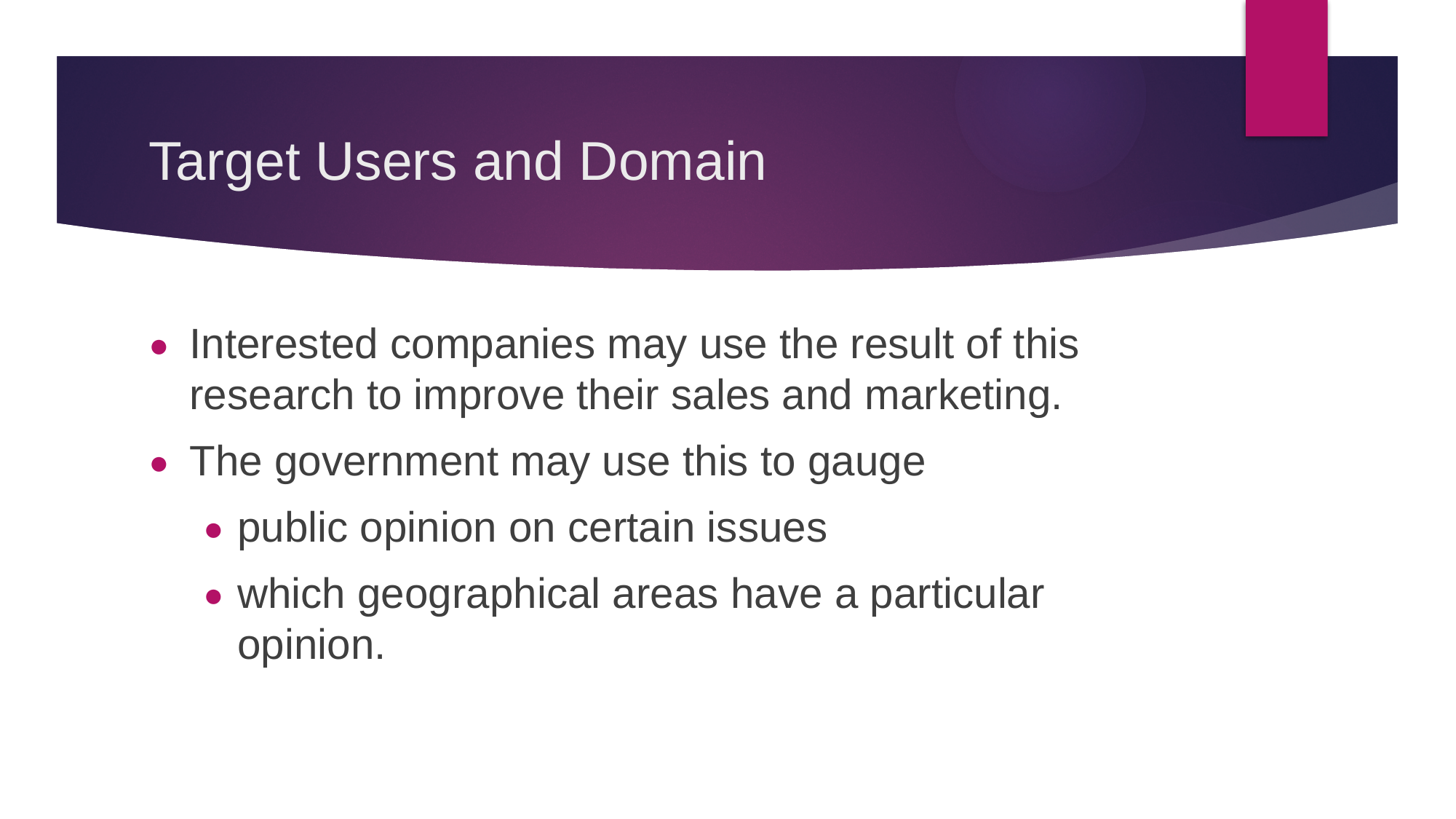

# Target Users and Domain
Interested companies may use the result of this research to improve their sales and marketing.
The government may use this to gauge
public opinion on certain issues
which geographical areas have a particular opinion.